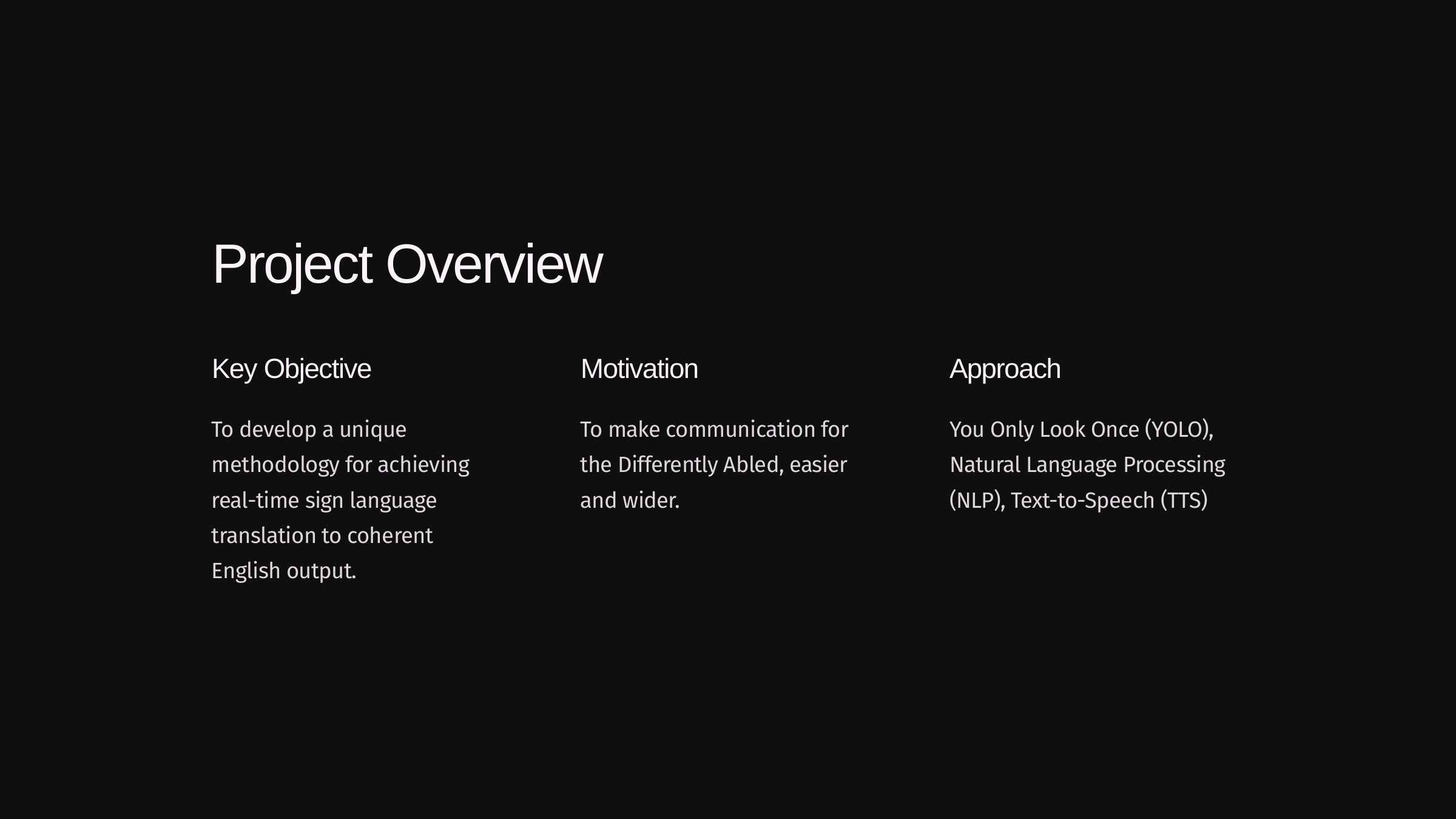

Project Overview
Key Objective
Motivation
Approach
To develop a unique methodology for achieving real-time sign language translation to coherent English output.
To make communication for the Differently Abled, easier and wider.
You Only Look Once (YOLO), Natural Language Processing (NLP), Text-to-Speech (TTS)